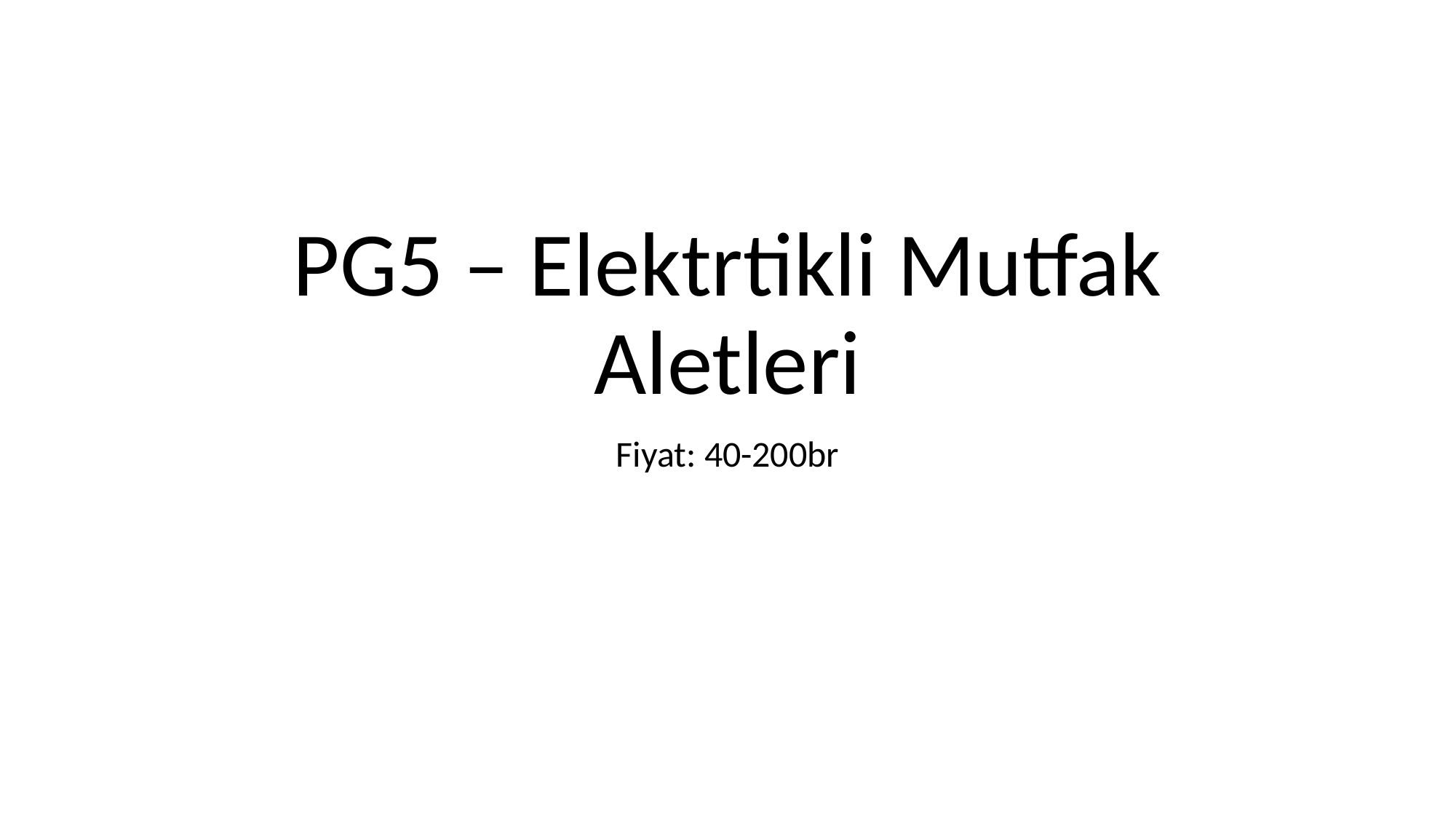

# PG5 – Elektrtikli Mutfak Aletleri
Fiyat: 40-200br